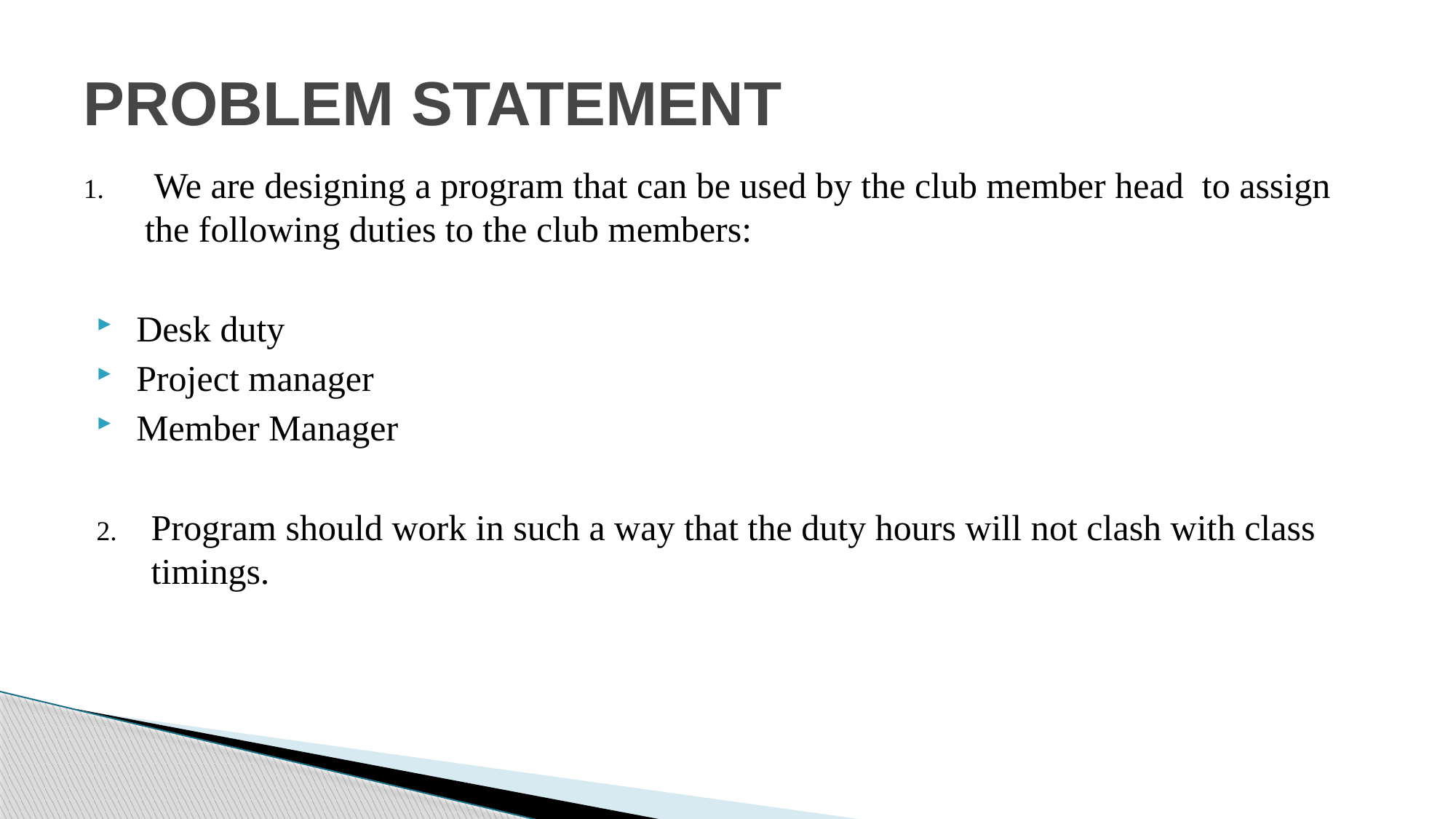

# PROBLEM STATEMENT
 We are designing a program that can be used by the club member head  to assign the following duties to the club members:

 Desk duty
 Project manager
 Member Manager

Program should work in such a way that the duty hours will not clash with class timings.